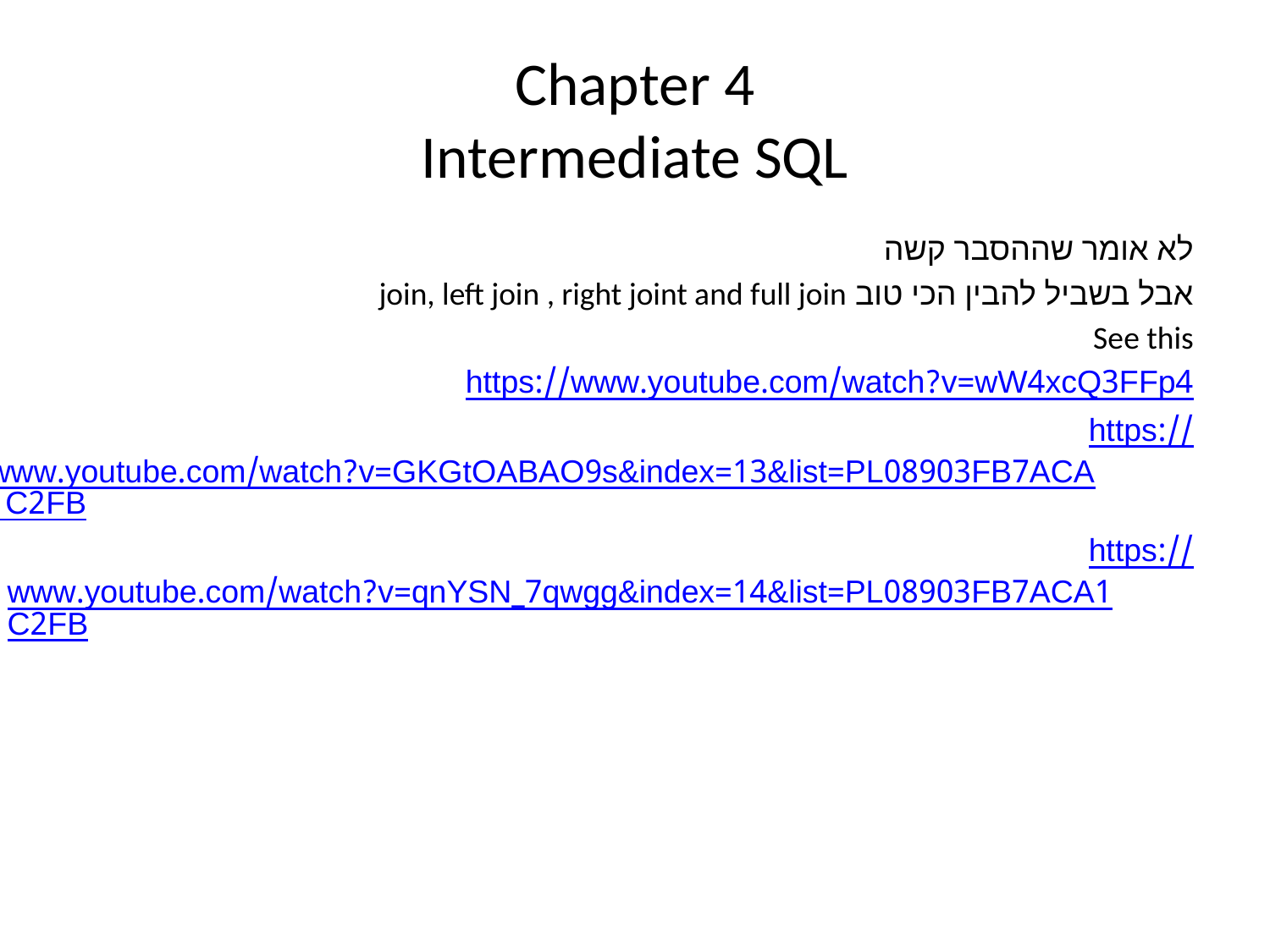

# Chapter 4 Intermediate SQL
לא אומר שההסבר קשה
אבל בשביל להבין הכי טוב join, left join , right joint and full join
See this
https://www.youtube.com/watch?v=wW4xcQ3FFp4
https://www.youtube.com/watch?v=GKGtOABAO9s&index=13&list=PL08903FB7ACA1C2FB
https://www.youtube.com/watch?v=qnYSN_7qwgg&index=14&list=PL08903FB7ACA1C2FB